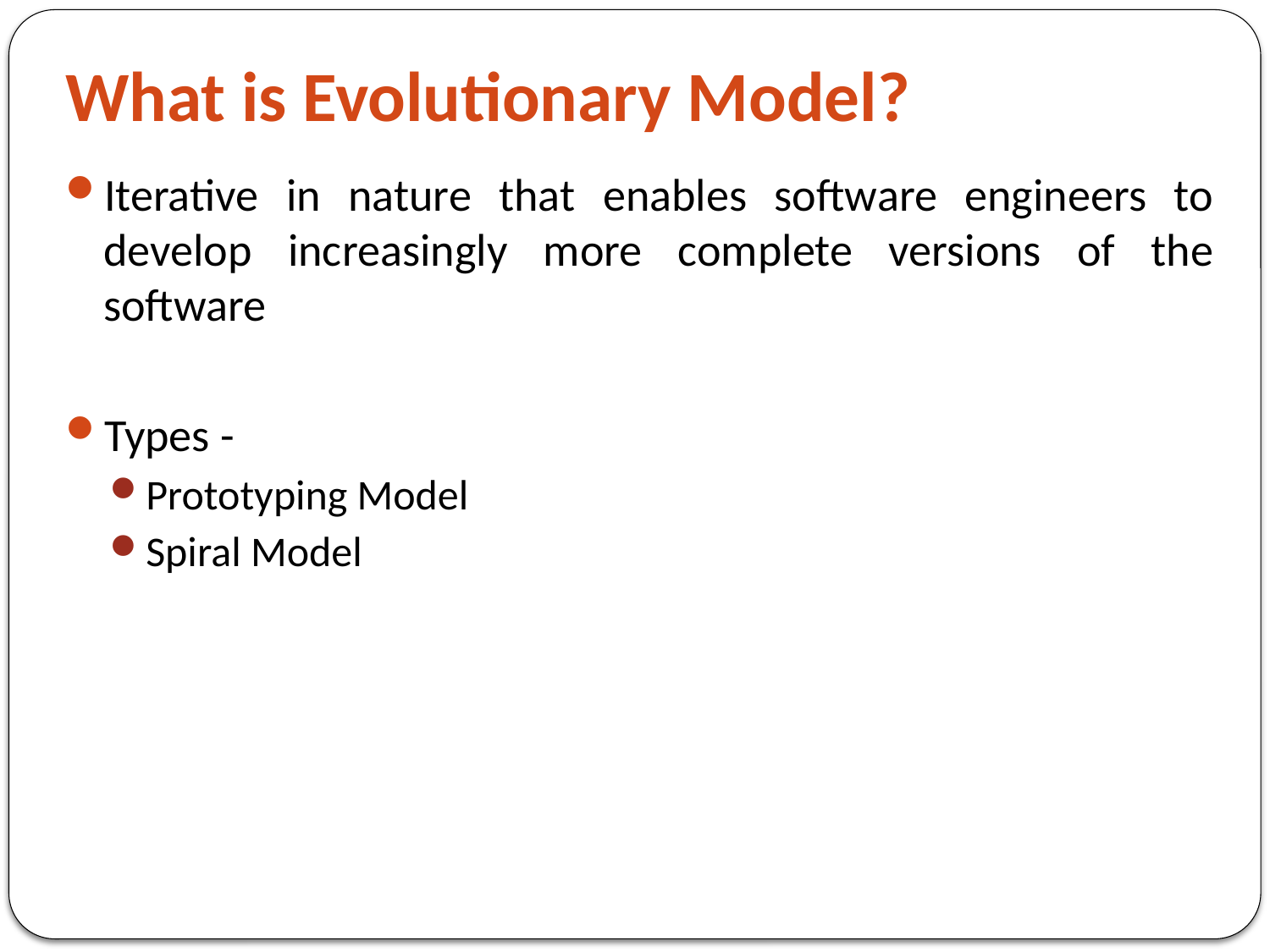

# What is Evolutionary Model?
Iterative in nature that enables software engineers to develop increasingly more complete versions of the software

Types -
Prototyping Model
Spiral Model